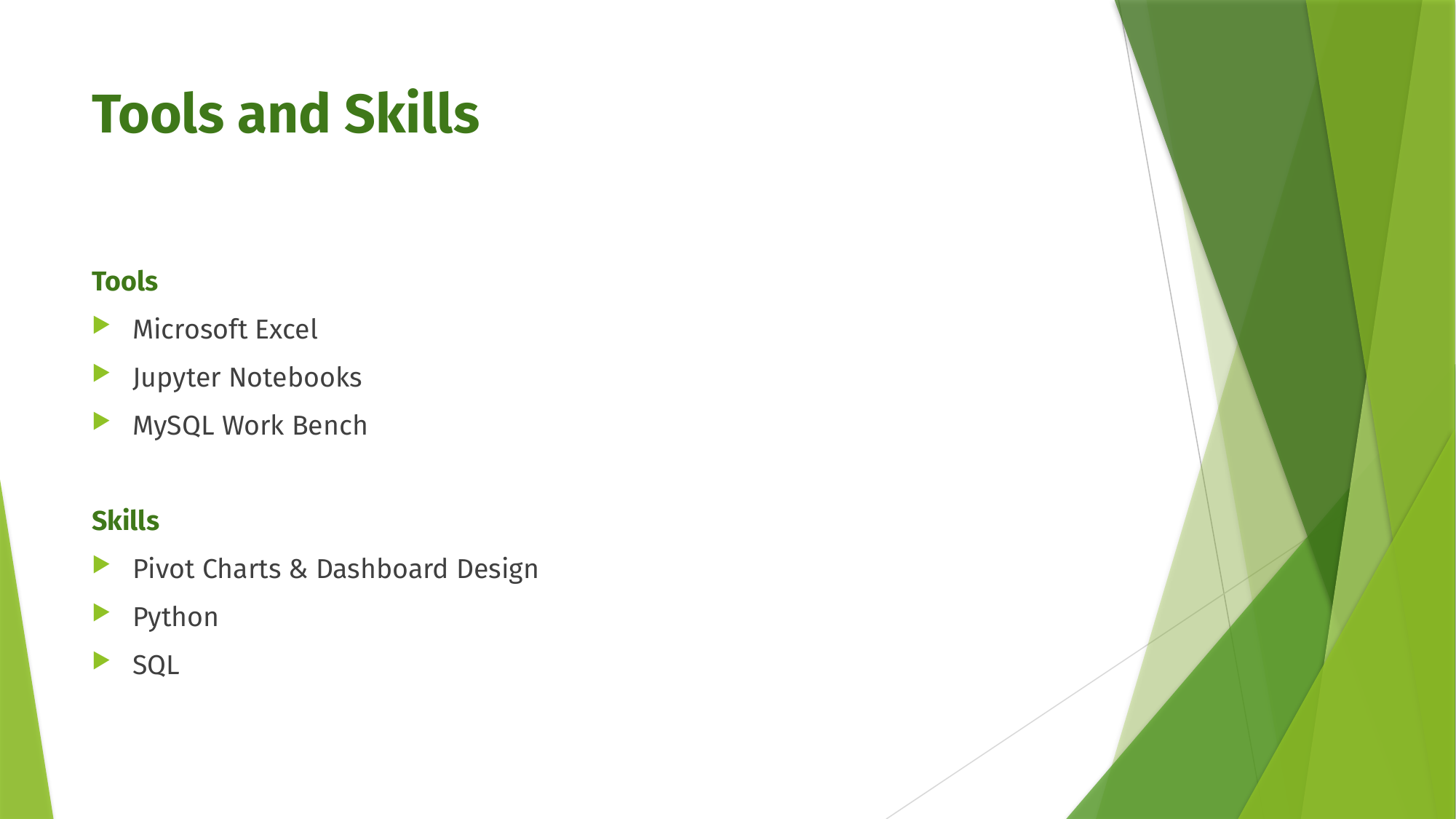

# Tools and Skills
Tools
Microsoft Excel
Jupyter Notebooks
MySQL Work Bench

Skills
Pivot Charts & Dashboard Design
Python
SQL